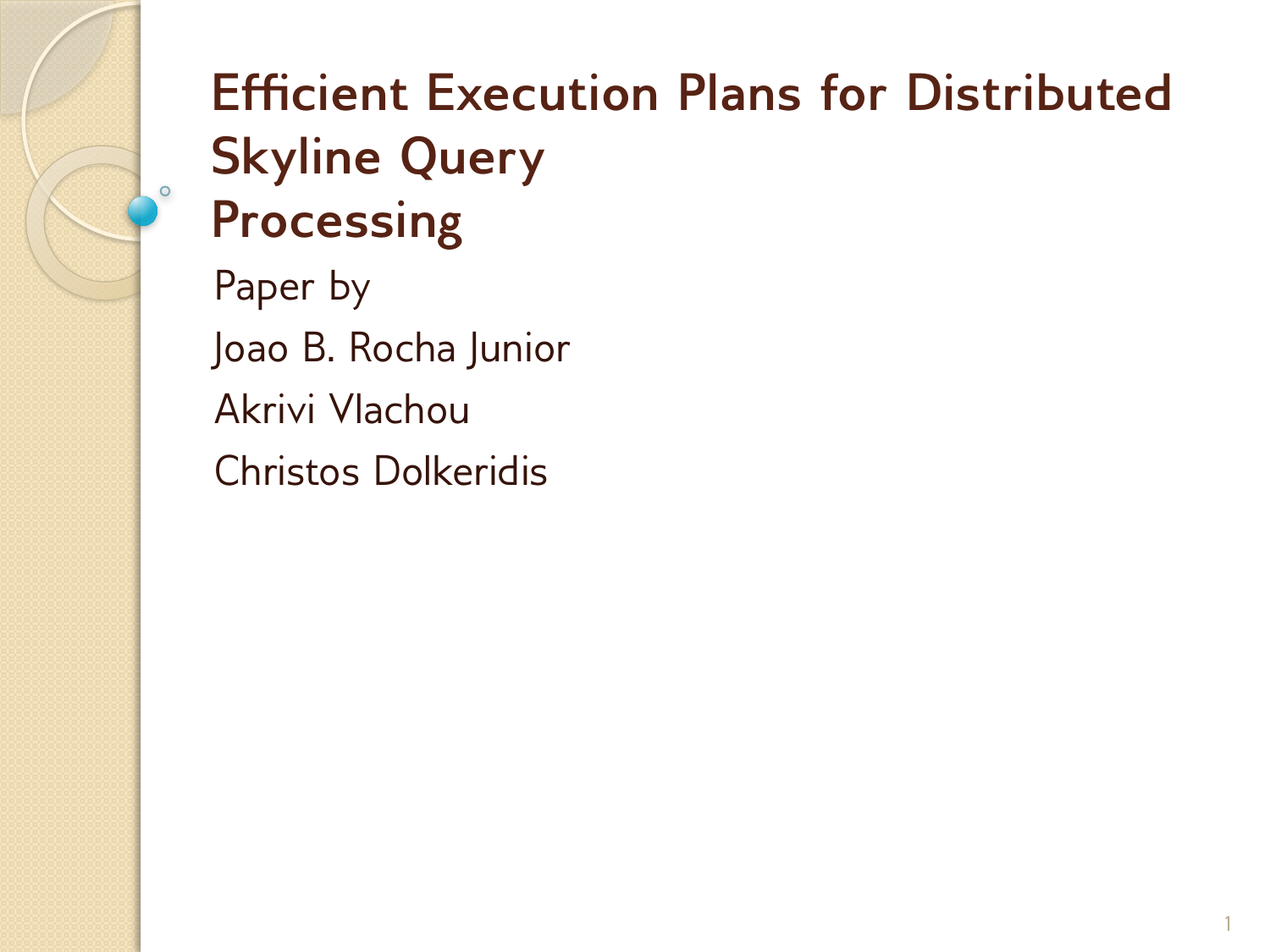

# Efficient Execution Plans for Distributed Skyline Query Processing
Paper by
Joao B. Rocha Junior
Akrivi Vlachou
Christos Dolkeridis

1